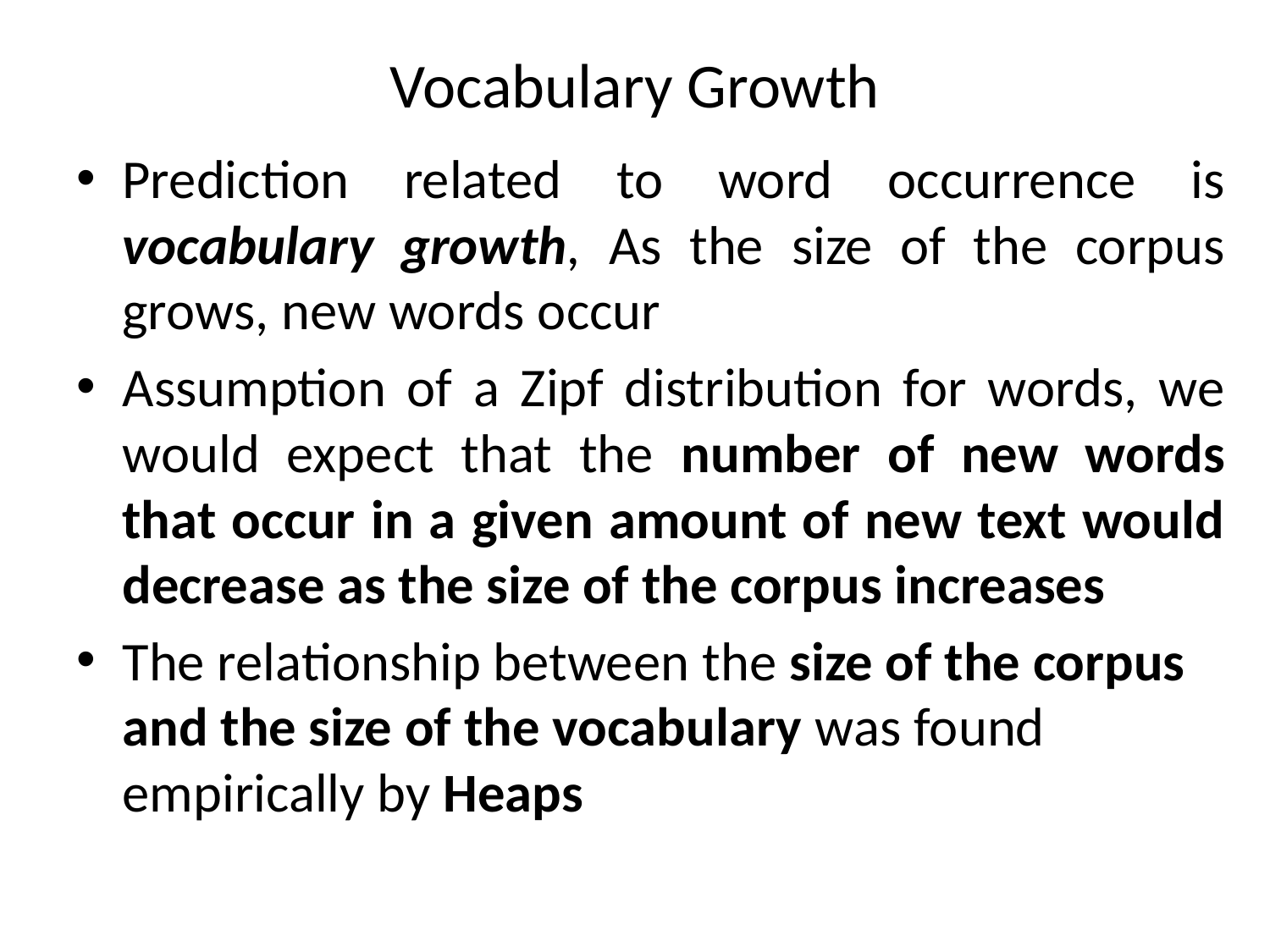

# Vocabulary Growth
Prediction related to word occurrence is vocabulary growth, As the size of the corpus grows, new words occur
Assumption of a Zipf distribution for words, we would expect that the number of new words that occur in a given amount of new text would decrease as the size of the corpus increases
The relationship between the size of the corpus and the size of the vocabulary was found empirically by Heaps